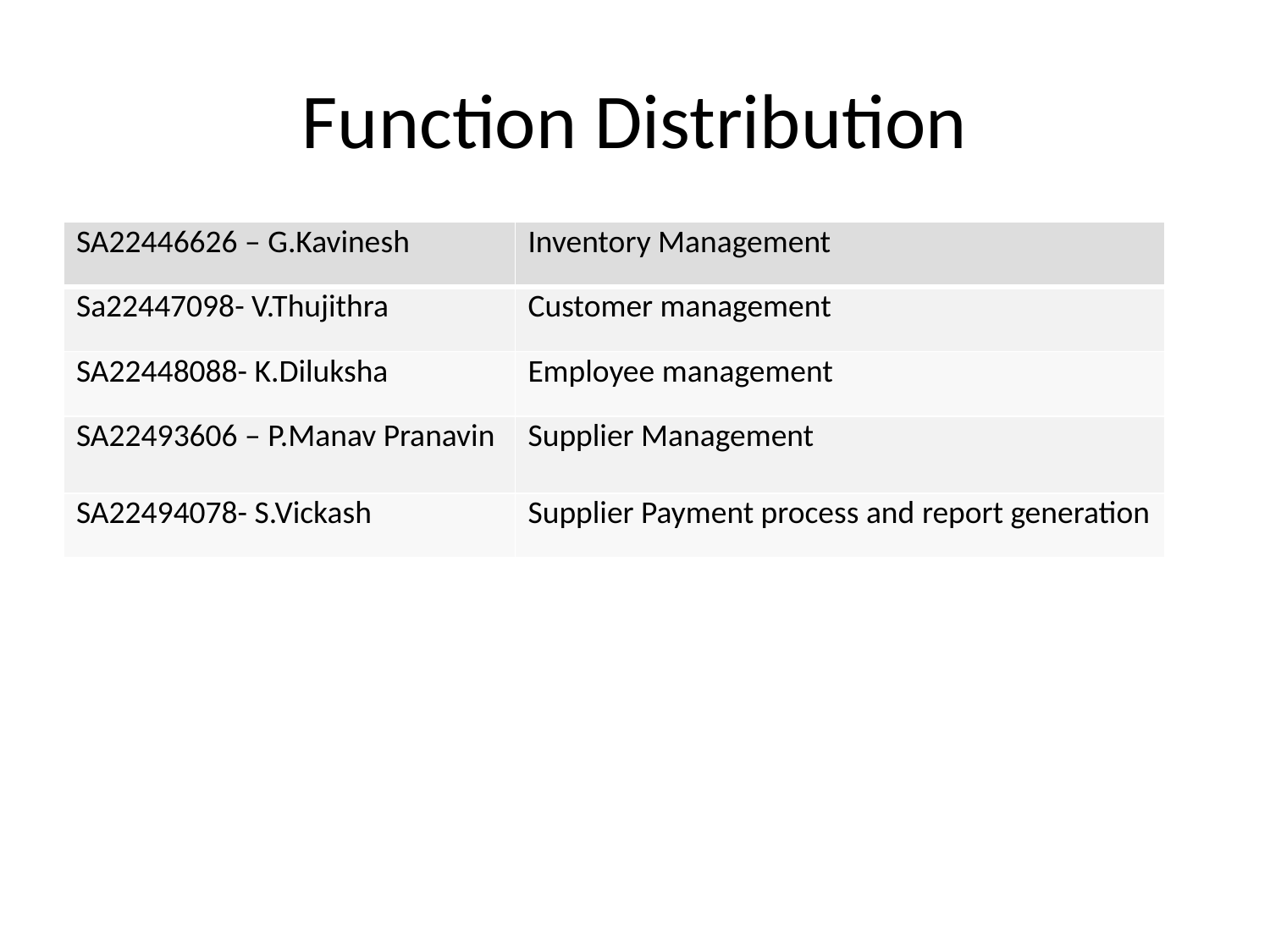

# Function Distribution
| SA22446626 – G.Kavinesh | Inventory Management |
| --- | --- |
| Sa22447098- V.Thujithra | Customer management |
| SA22448088- K.Diluksha | Employee management |
| SA22493606 – P.Manav Pranavin | Supplier Management |
| SA22494078- S.Vickash | Supplier Payment process and report generation |